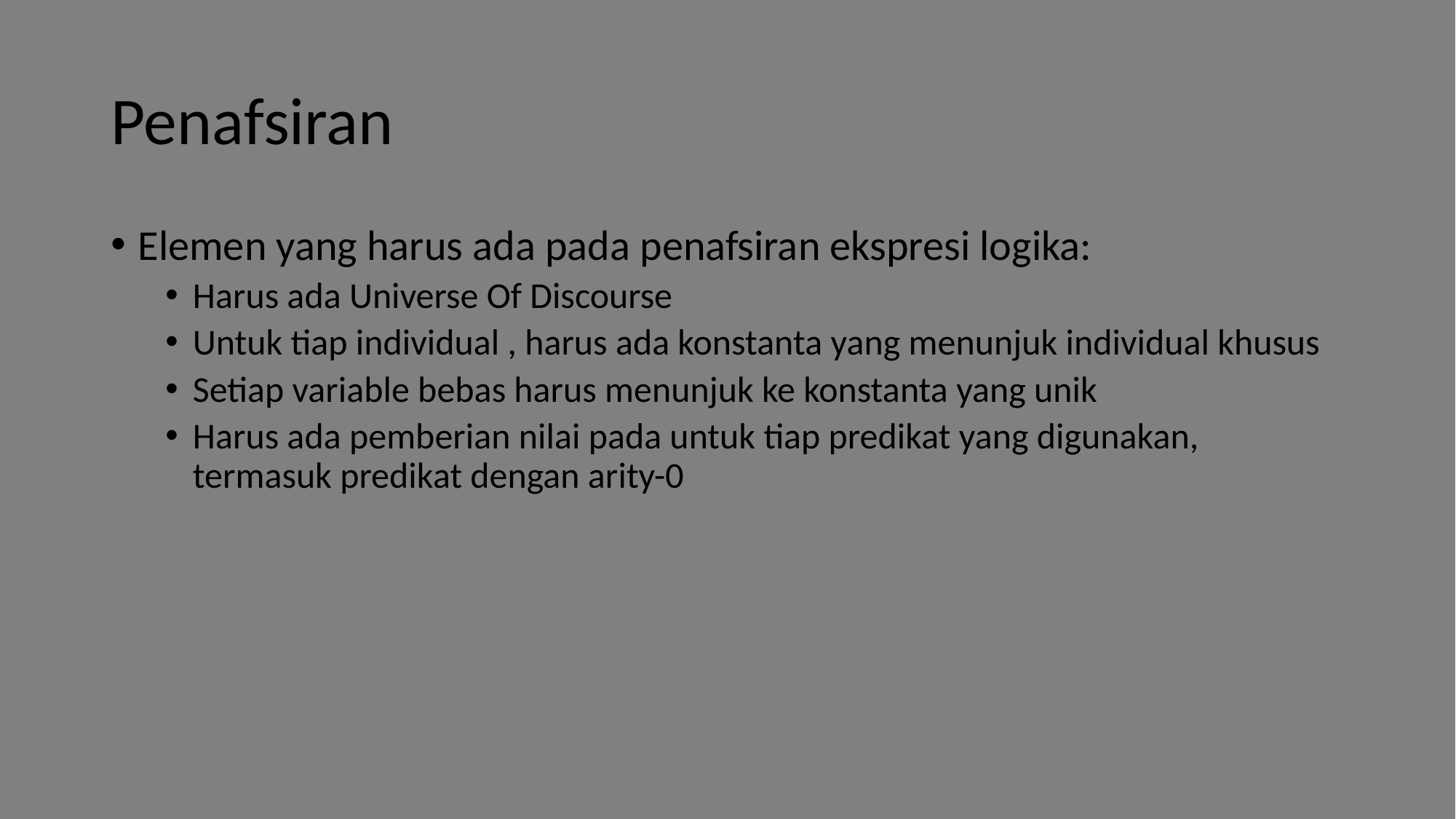

# Penafsiran
Elemen yang harus ada pada penafsiran ekspresi logika:
Harus ada Universe Of Discourse
Untuk tiap individual , harus ada konstanta yang menunjuk individual khusus
Setiap variable bebas harus menunjuk ke konstanta yang unik
Harus ada pemberian nilai pada untuk tiap predikat yang digunakan, termasuk predikat dengan arity-0